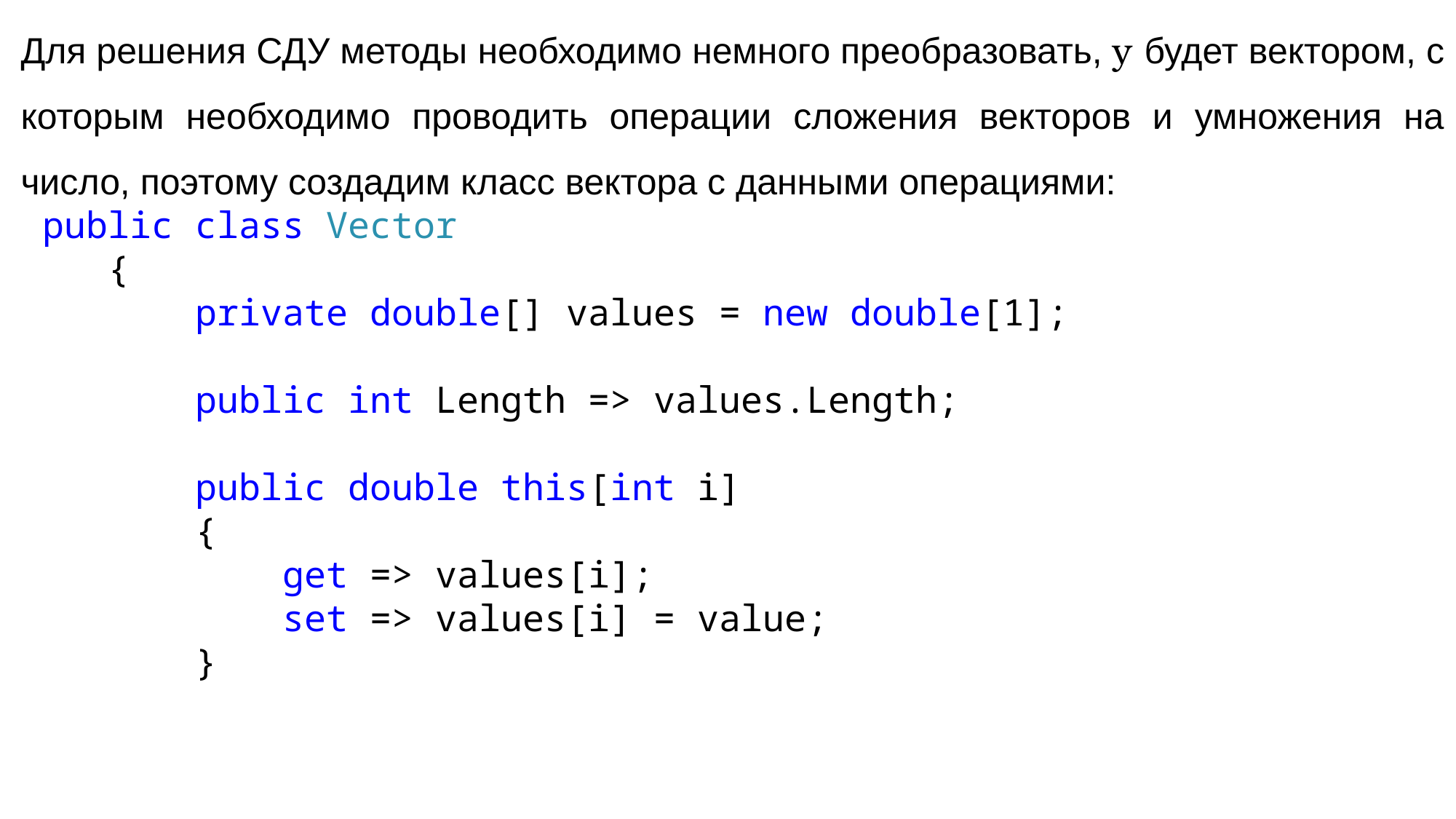

Для решения СДУ методы необходимо немного преобразовать, y будет вектором, с которым необходимо проводить операции сложения векторов и умножения на число, поэтому создадим класс вектора с данными операциями:
 public class Vector
    {
        private double[] values = new double[1];

        public int Length => values.Length;

        public double this[int i]
        {
            get => values[i];
            set => values[i] = value;
        }